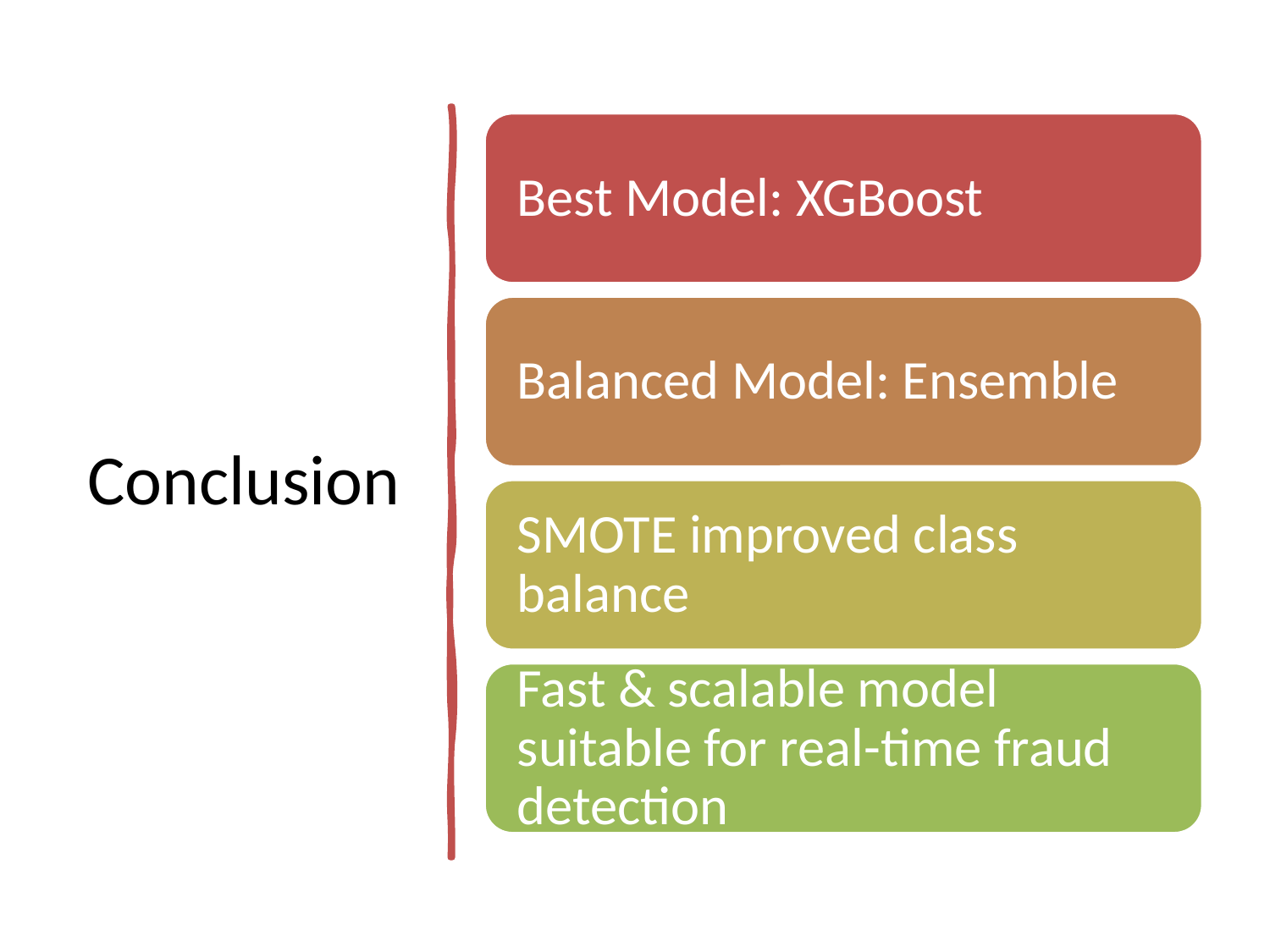

Best Model: XGBoost
Balanced Model: Ensemble
SMOTE improved class balance
Fast & scalable model suitable for real-time fraud detection
# Conclusion